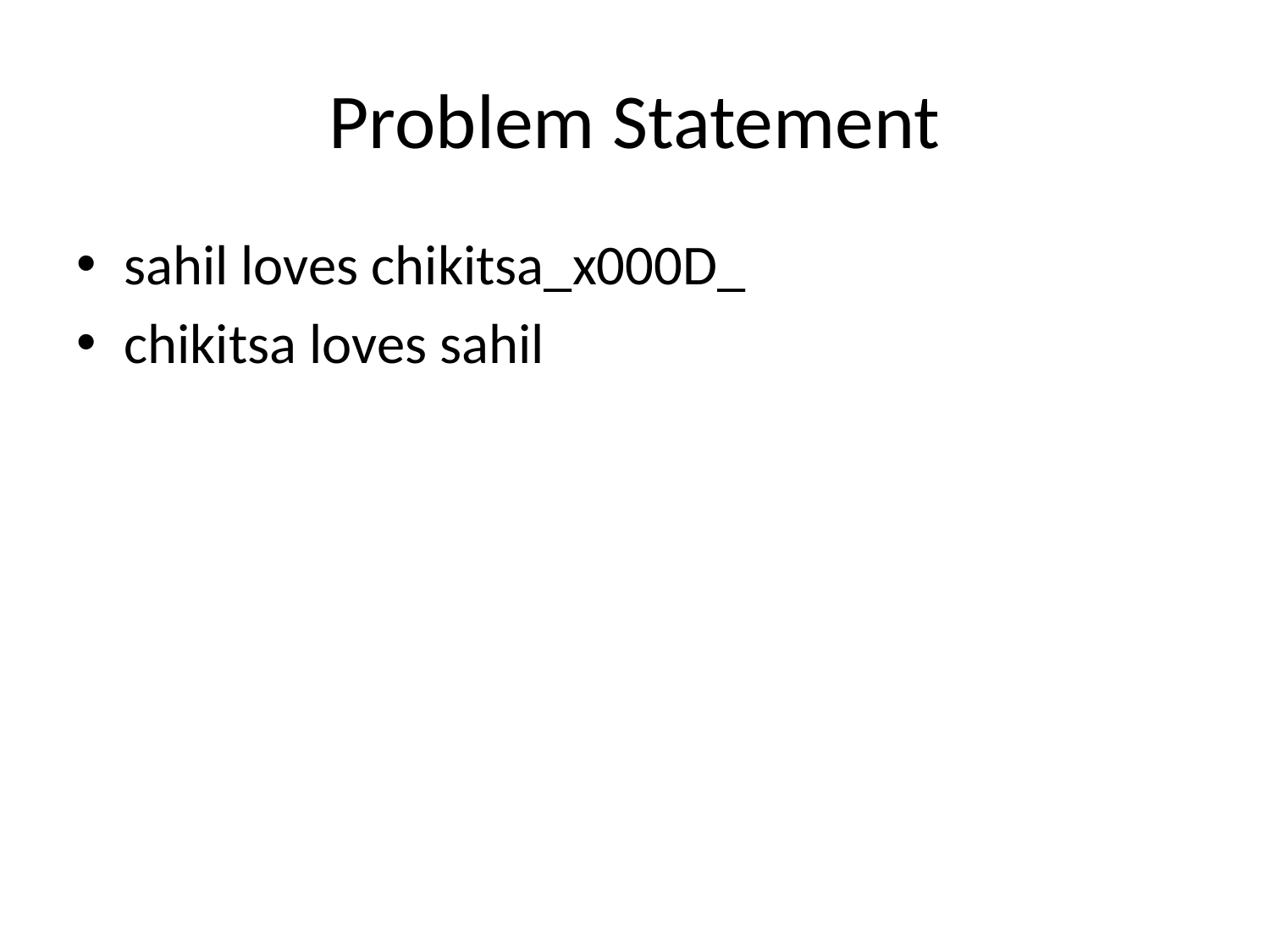

# Problem Statement
sahil loves chikitsa_x000D_
chikitsa loves sahil